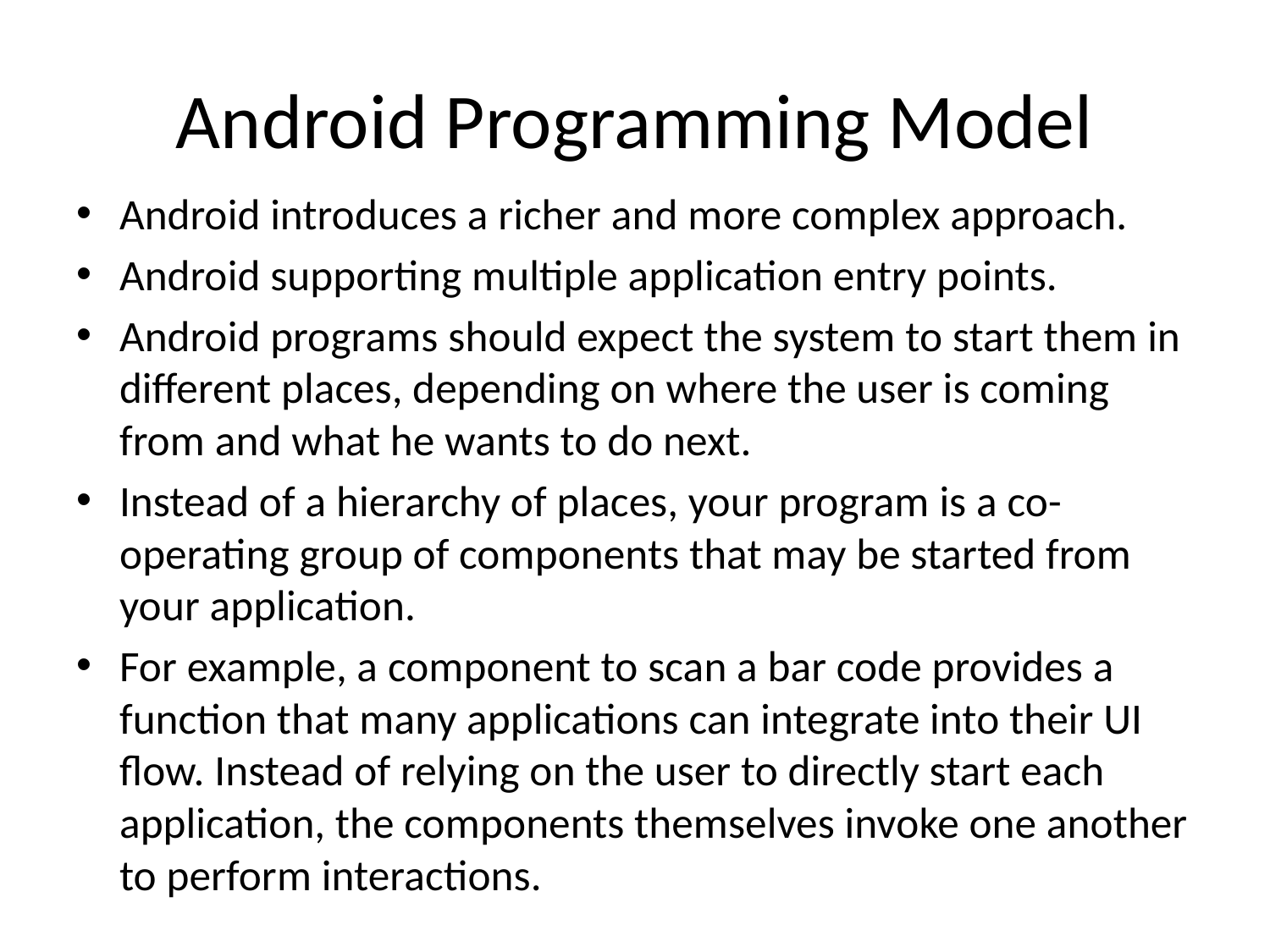

# Android Programming Model
Android introduces a richer and more complex approach.
Android supporting multiple application entry points.
Android programs should expect the system to start them in different places, depending on where the user is coming from and what he wants to do next.
Instead of a hierarchy of places, your program is a co-operating group of components that may be started from your application.
For example, a component to scan a bar code provides a function that many applications can integrate into their UI flow. Instead of relying on the user to directly start each application, the components themselves invoke one another to perform interactions.